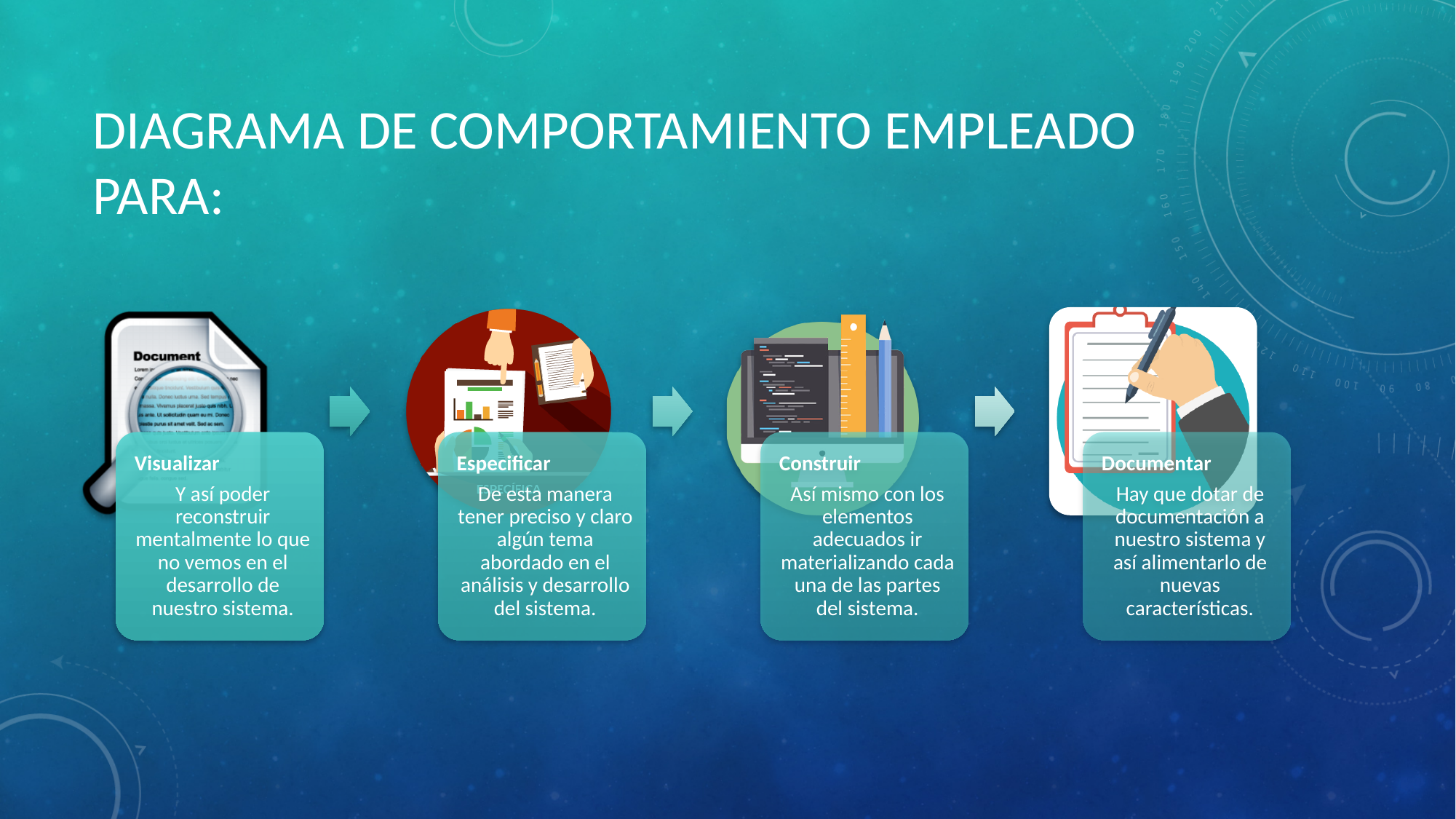

# Diagrama de comportamiento empleado para:
Visualizar
Y así poder reconstruir mentalmente lo que no vemos en el desarrollo de nuestro sistema.

Especificar
De esta manera tener preciso y claro algún tema abordado en el análisis y desarrollo del sistema.

Construir
Así mismo con los elementos adecuados ir materializando cada una de las partes del sistema.

Documentar
Hay que dotar de documentación a nuestro sistema y así alimentarlo de nuevas características.